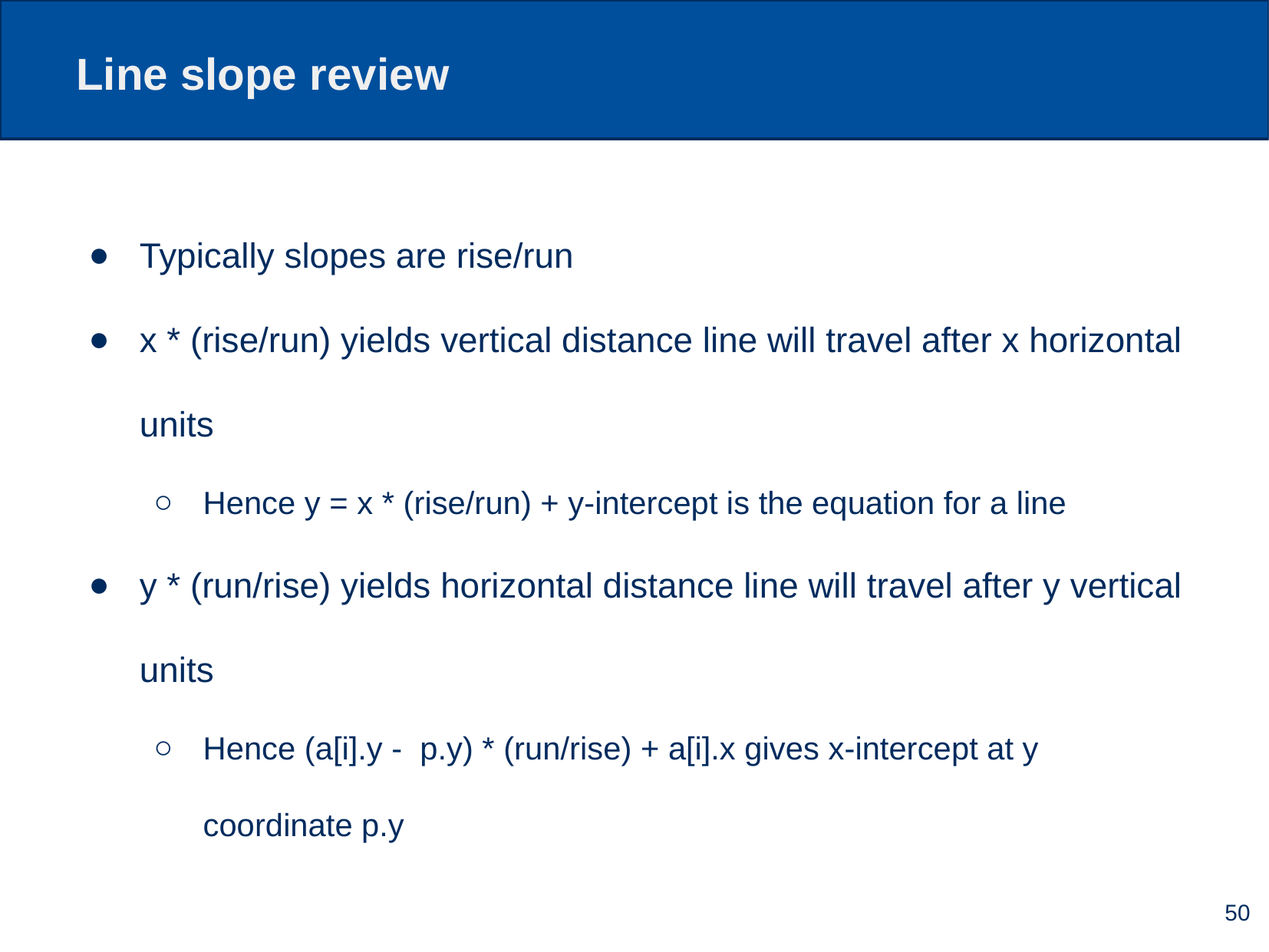

# Line slope review
Typically slopes are rise/run
x * (rise/run) yields vertical distance line will travel after x horizontal units
Hence y = x * (rise/run) + y-intercept is the equation for a line
y * (run/rise) yields horizontal distance line will travel after y vertical units
Hence (a[i].y -  p.y) * (run/rise) + a[i].x gives x-intercept at y coordinate p.y
50